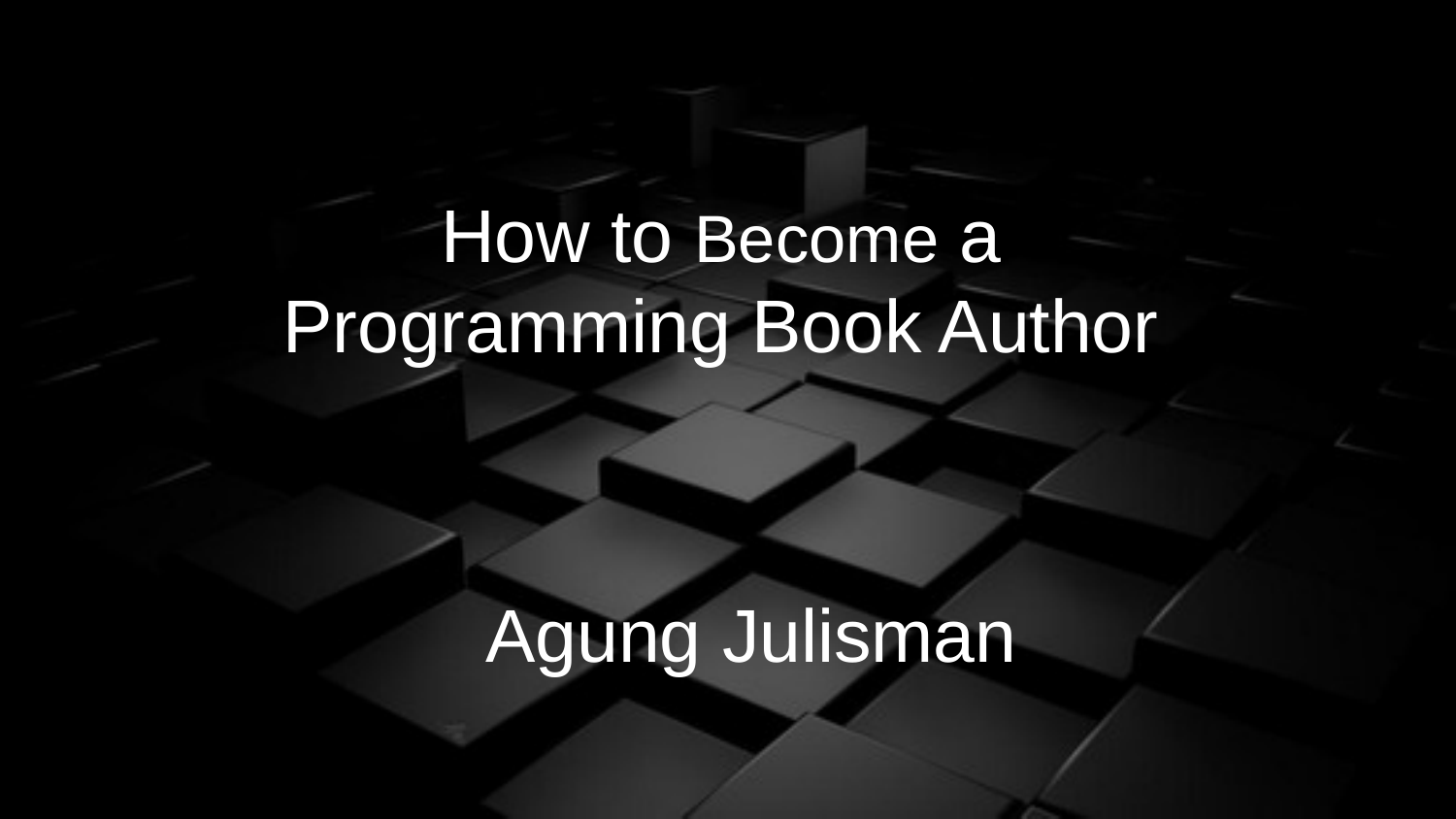

How to Become a
Programming Book Author
Agung Julisman